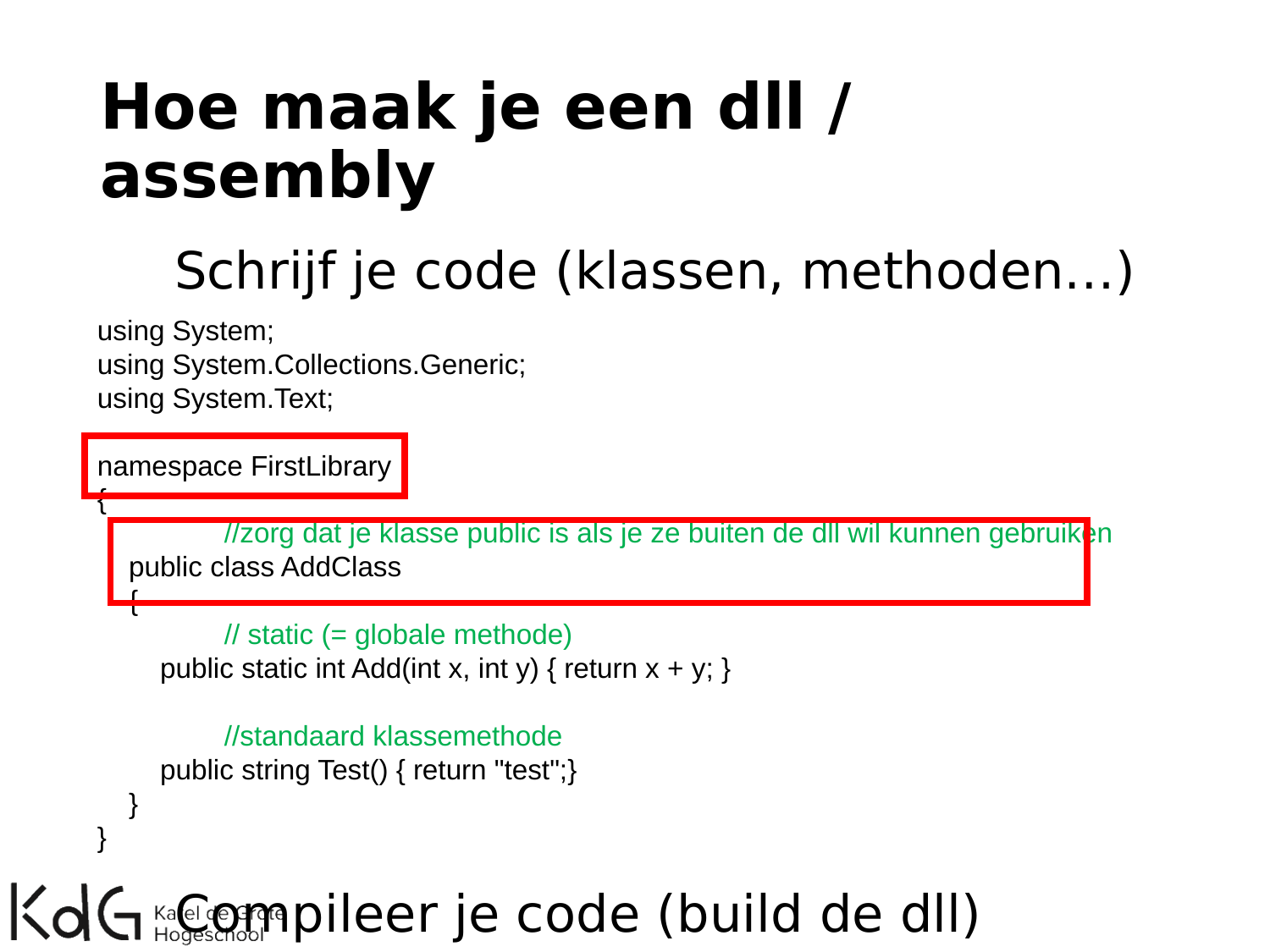

# Hoe maak je een dll / assembly
Schrijf je code (klassen, methoden…)

Compileer je code (build de dll)

using System;
using System.Collections.Generic;
using System.Text;

namespace FirstLibrary
{
	//zorg dat je klasse public is als je ze buiten de dll wil kunnen gebruiken
    public class AddClass
    {
	// static (= globale methode)
        public static int Add(int x, int y) { return x + y; }

	//standaard klassemethode
        public string Test() { return "test";}
    }
}